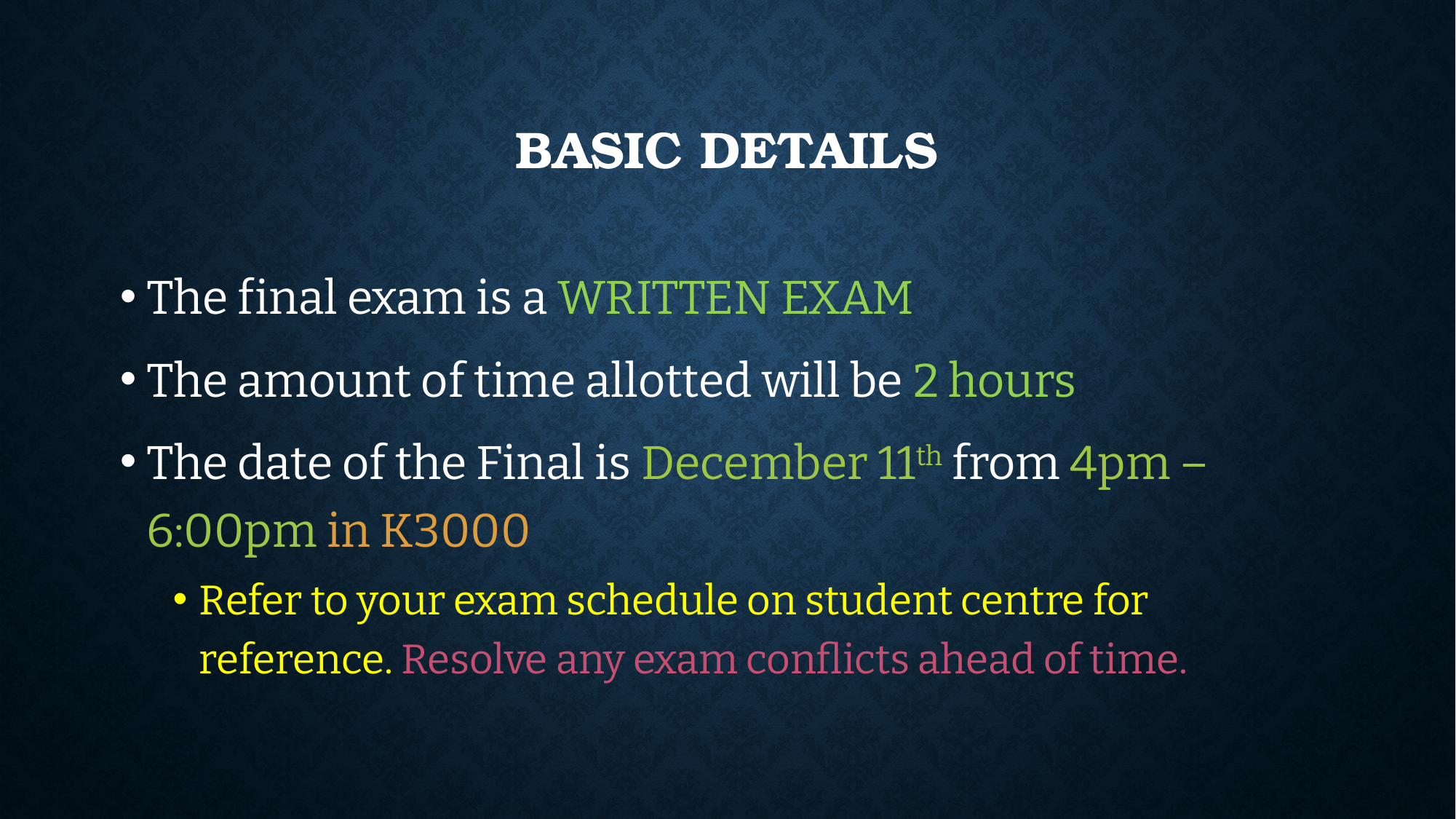

# Basic Details
The final exam is a WRITTEN EXAM
The amount of time allotted will be 2 hours
The date of the Final is December 11th from 4pm – 6:00pm in K3000
Refer to your exam schedule on student centre for reference. Resolve any exam conflicts ahead of time.